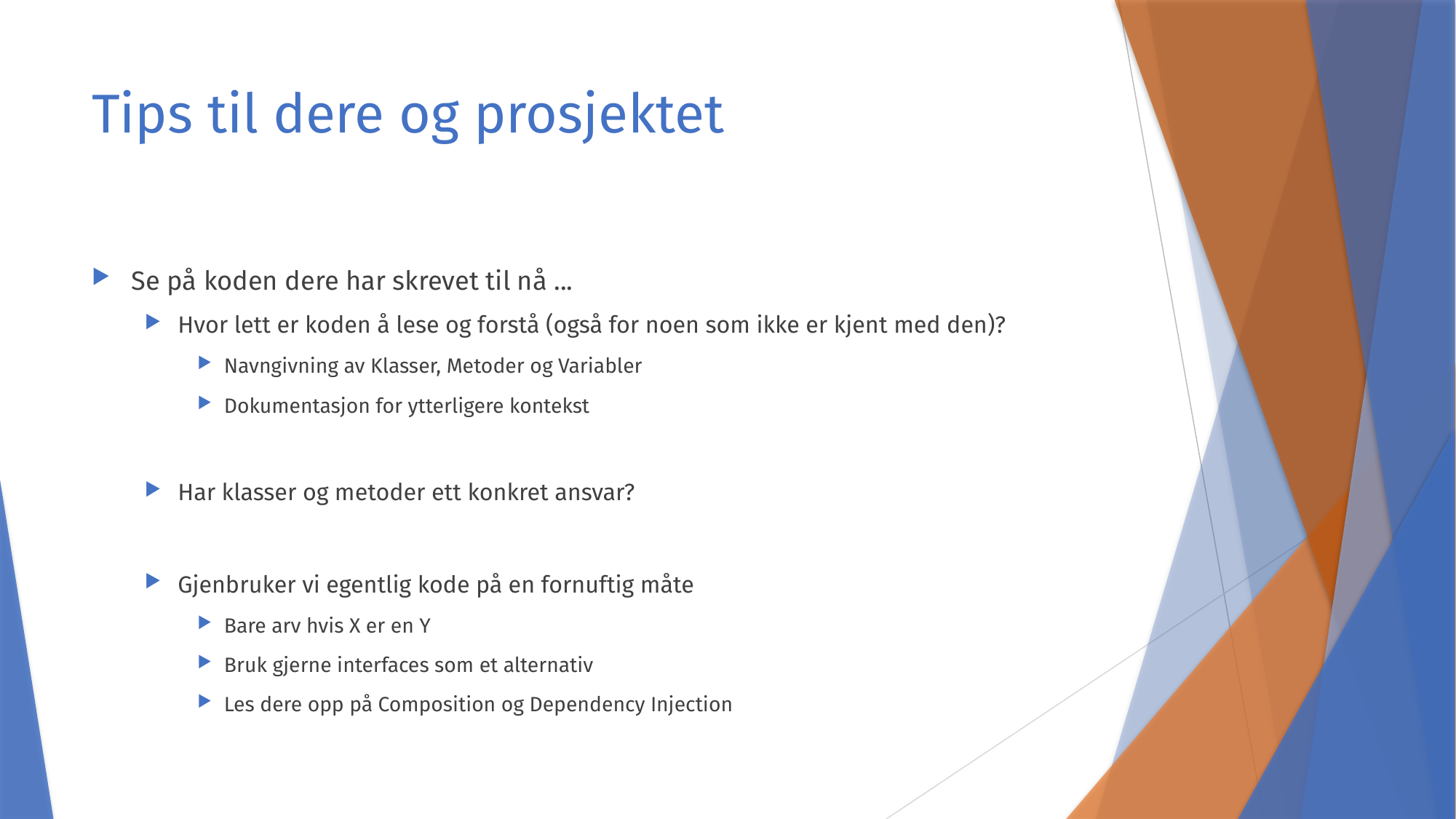

# Tips til dere og prosjektet
Se på koden dere har skrevet til nå ...
Hvor lett er koden å lese og forstå (også for noen som ikke er kjent med den)?
Navngivning av Klasser, Metoder og Variabler
Dokumentasjon for ytterligere kontekst

Har klasser og metoder ett konkret ansvar?

Gjenbruker vi egentlig kode på en fornuftig måte
Bare arv hvis X er en Y
Bruk gjerne interfaces som et alternativ
Les dere opp på Composition og Dependency Injection